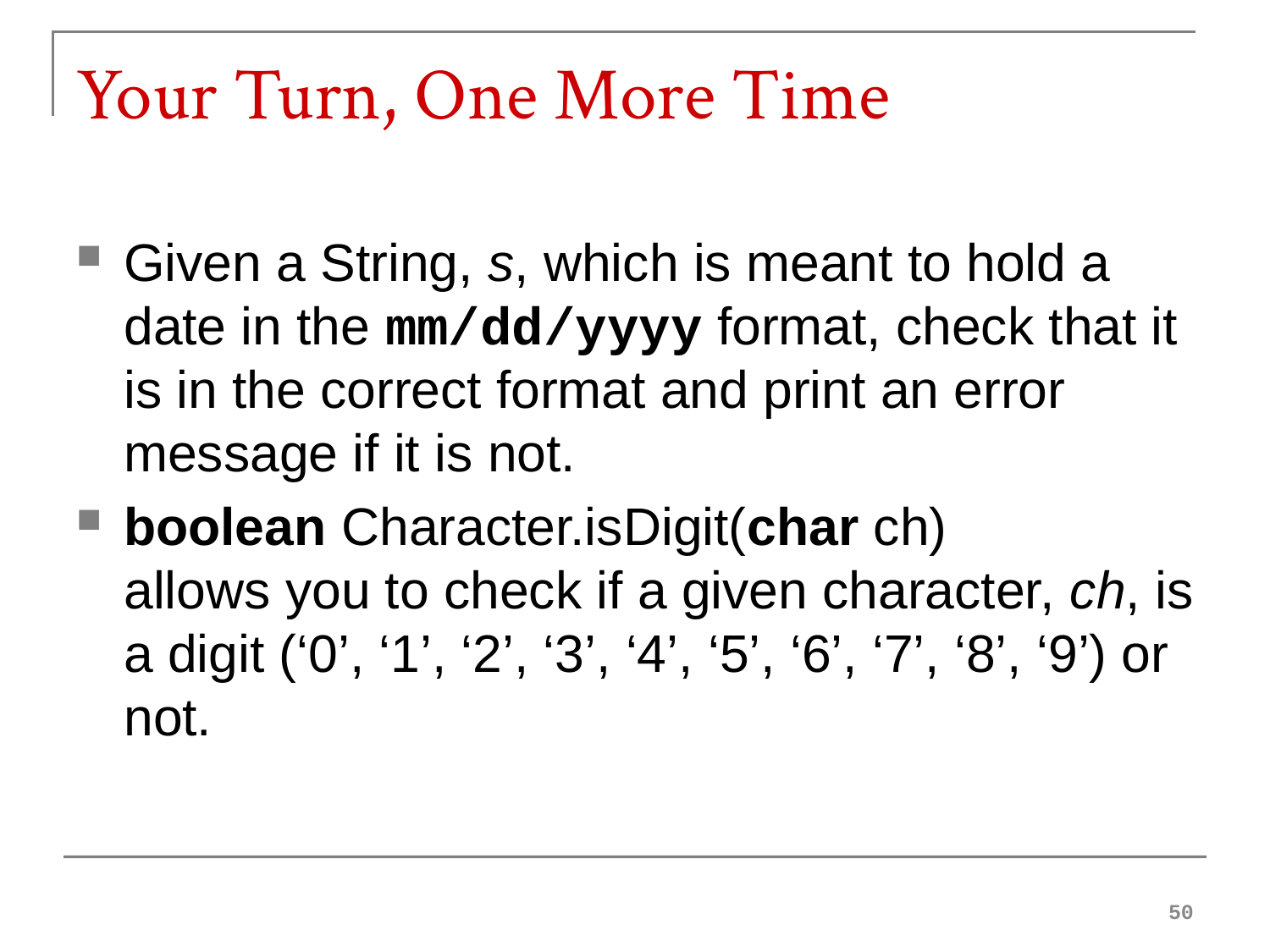

# Your Turn, One More Time
Given a String, s, which is meant to hold a date in the mm/dd/yyyy format, check that it is in the correct format and print an error message if it is not.
boolean Character.isDigit(char ch)
allows you to check if a given character, ch, is a digit (‘0’, ‘1’, ‘2’, ‘3’, ‘4’, ‘5’, ‘6’, ‘7’, ‘8’, ‘9’) or not.
50